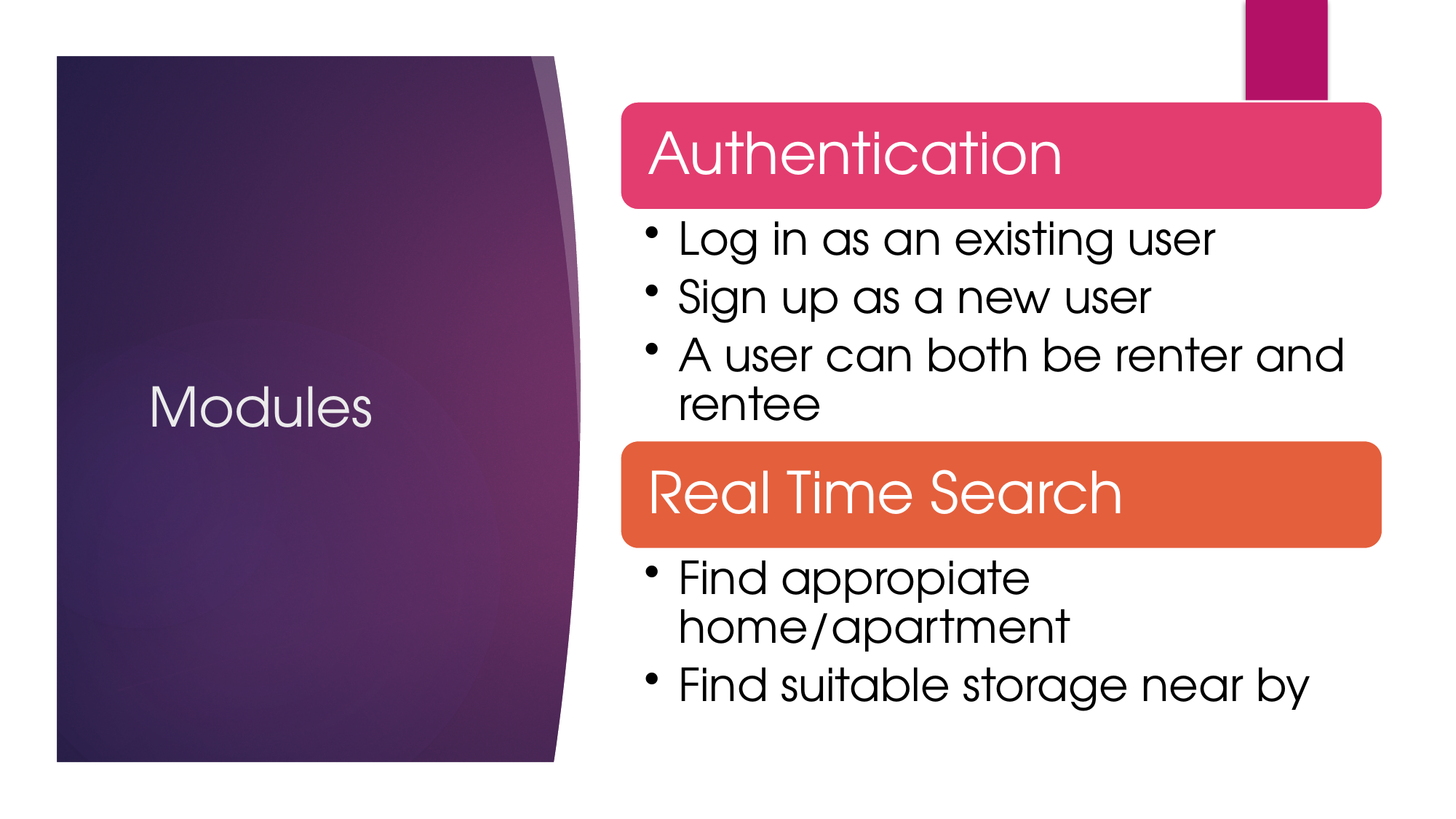

Authentication
Log in as an existing user
Sign up as a new user
A user can both be renter and rentee
Real Time Search
Find appropiate home/apartment
Find suitable storage near by
# Modules